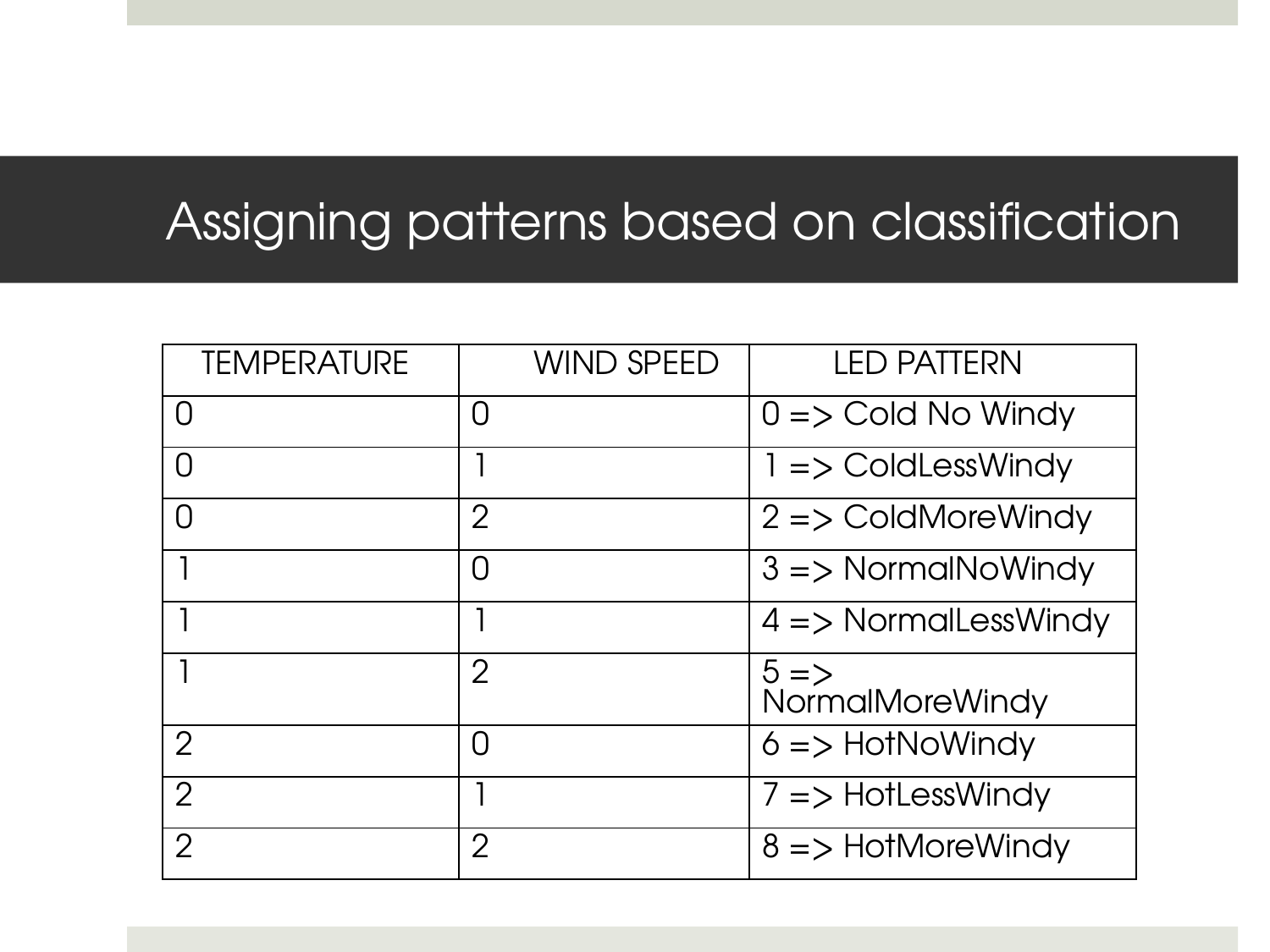

# Assigning patterns based on classification
| TEMPERATURE | WIND SPEED | LED PATTERN |
| --- | --- | --- |
| 0 | 0 | 0 => Cold No Windy |
| 0 | 1 | 1 => ColdLessWindy |
| 0 | 2 | 2 => ColdMoreWindy |
| 1 | 0 | 3 => NormalNoWindy |
| 1 | 1 | 4 => NormalLessWindy |
| 1 | 2 | 5 => NormalMoreWindy |
| 2 | 0 | 6 => HotNoWindy |
| 2 | 1 | 7 => HotLessWindy |
| 2 | 2 | 8 => HotMoreWindy |